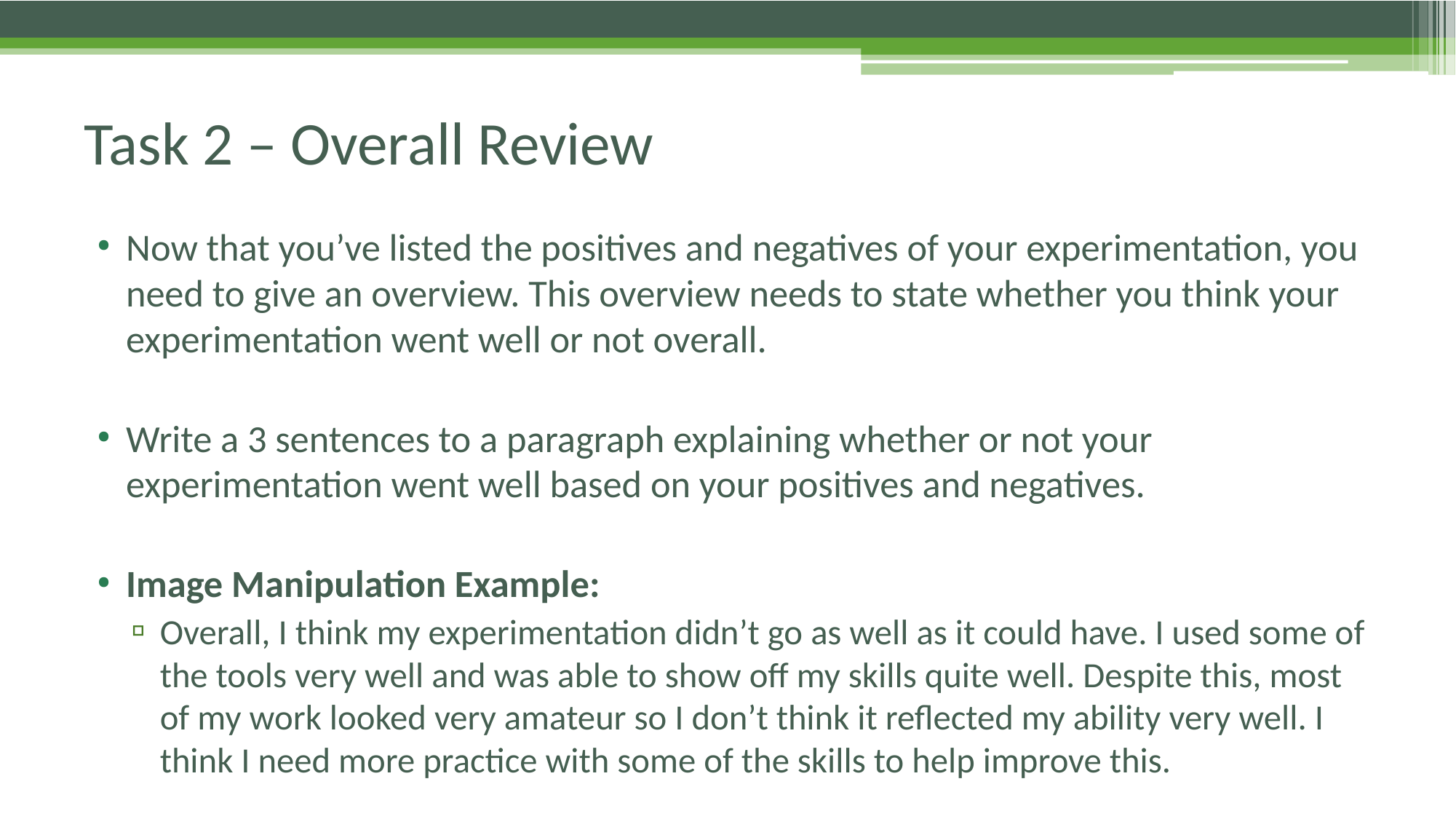

# Task 2 – Overall Review
Now that you’ve listed the positives and negatives of your experimentation, you need to give an overview. This overview needs to state whether you think your experimentation went well or not overall.

Write a 3 sentences to a paragraph explaining whether or not your experimentation went well based on your positives and negatives.

Image Manipulation Example:
Overall, I think my experimentation didn’t go as well as it could have. I used some of the tools very well and was able to show off my skills quite well. Despite this, most of my work looked very amateur so I don’t think it reflected my ability very well. I think I need more practice with some of the skills to help improve this.